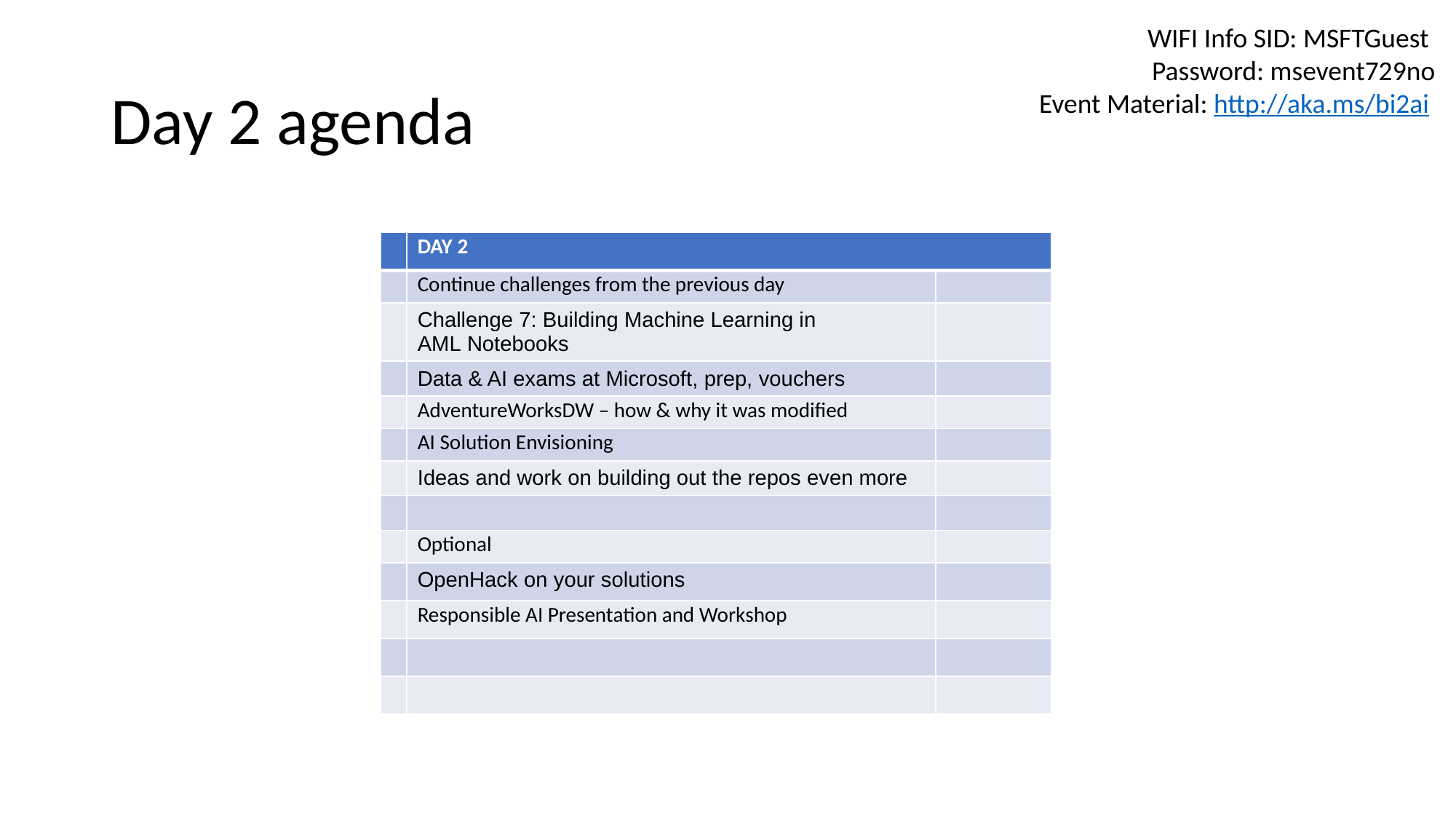

# Day 2 agenda
|  | DAY 2 |  |
| --- | --- | --- |
|  | Continue challenges from the previous day |  |
|  | Challenge 7: Building Machine Learning in AML Notebooks |  |
|  | Data & AI exams at Microsoft, prep, vouchers |  |
|  | AdventureWorksDW – how & why it was modified |  |
|  | AI Solution Envisioning |  |
|  | Ideas and work on building out the repos even more |  |
|  |  |  |
|  | Optional |  |
|  | OpenHack on your solutions |  |
|  | Responsible AI Presentation and Workshop |  |
|  |  |  |
|  |  |  |